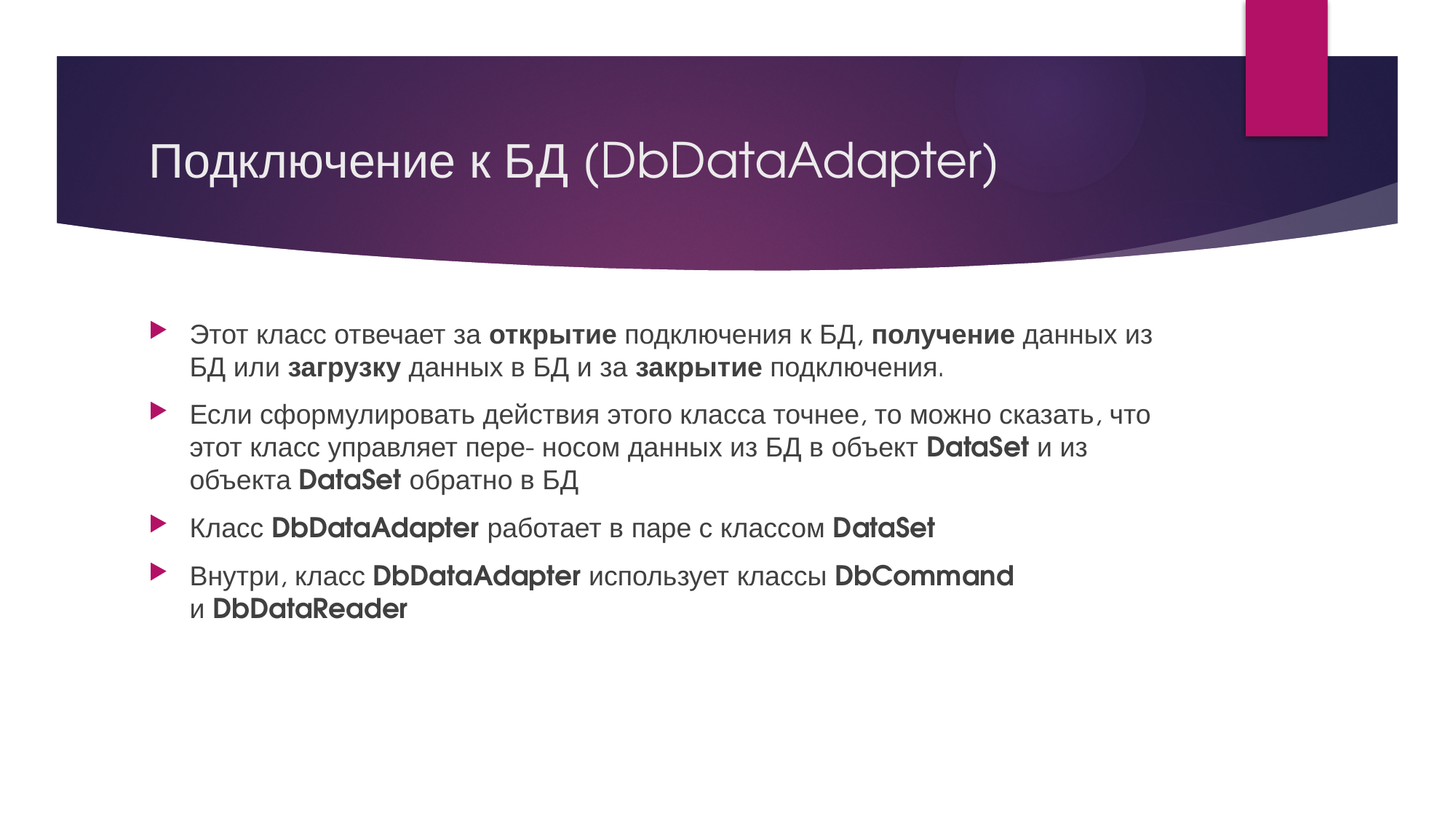

# Подключение к БД (DbDataAdapter)
Этот класс отвечает за открытие подключения к БД, получение данных из БД или загрузку данных в БД и за закрытие подключения.
Если сформулировать действия этого класса точнее, то можно сказать, что этот класс управляет пере- носом данных из БД в объект DataSet и из объекта DataSet обратно в БД
Класс DbDataAdapter работает в паре с классом DataSet
Внутри, класс DbDataAdapter использует классы DbCommand и DbDataReader